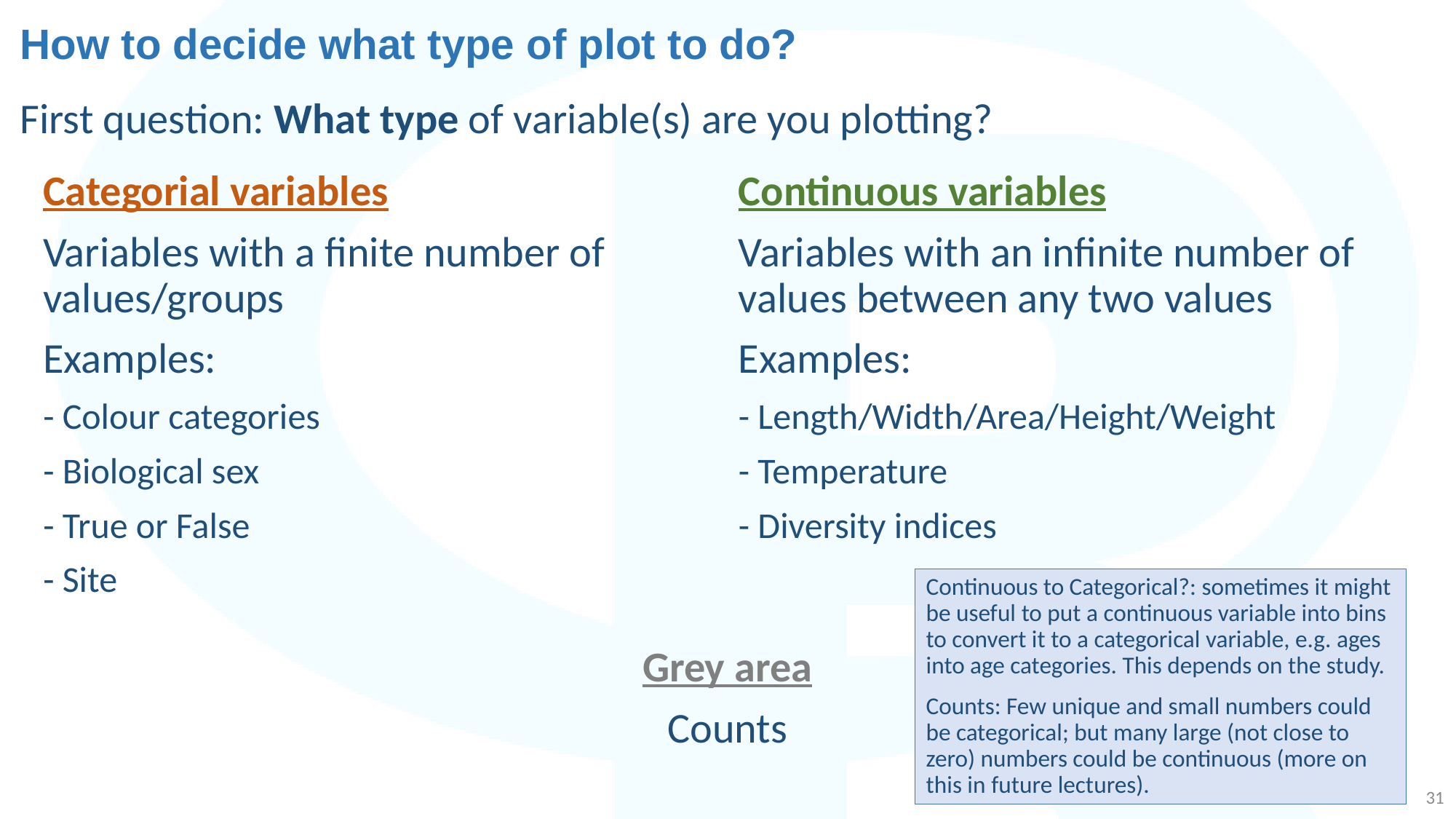

# How to decide what type of plot to do?
First question: What type of variable(s) are you plotting?

Grey area
Counts
Categorial variables
Variables with a finite number of values/groups
Examples:
- Colour categories
- Biological sex
- True or False
- Site
Continuous variables
Variables with an infinite number of values between any two values
Examples:
- Length/Width/Area/Height/Weight
- Temperature
- Diversity indices
Continuous to Categorical?: sometimes it might be useful to put a continuous variable into bins to convert it to a categorical variable, e.g. ages into age categories. This depends on the study.
Counts: Few unique and small numbers could be categorical; but many large (not close to zero) numbers could be continuous (more on this in future lectures).
31